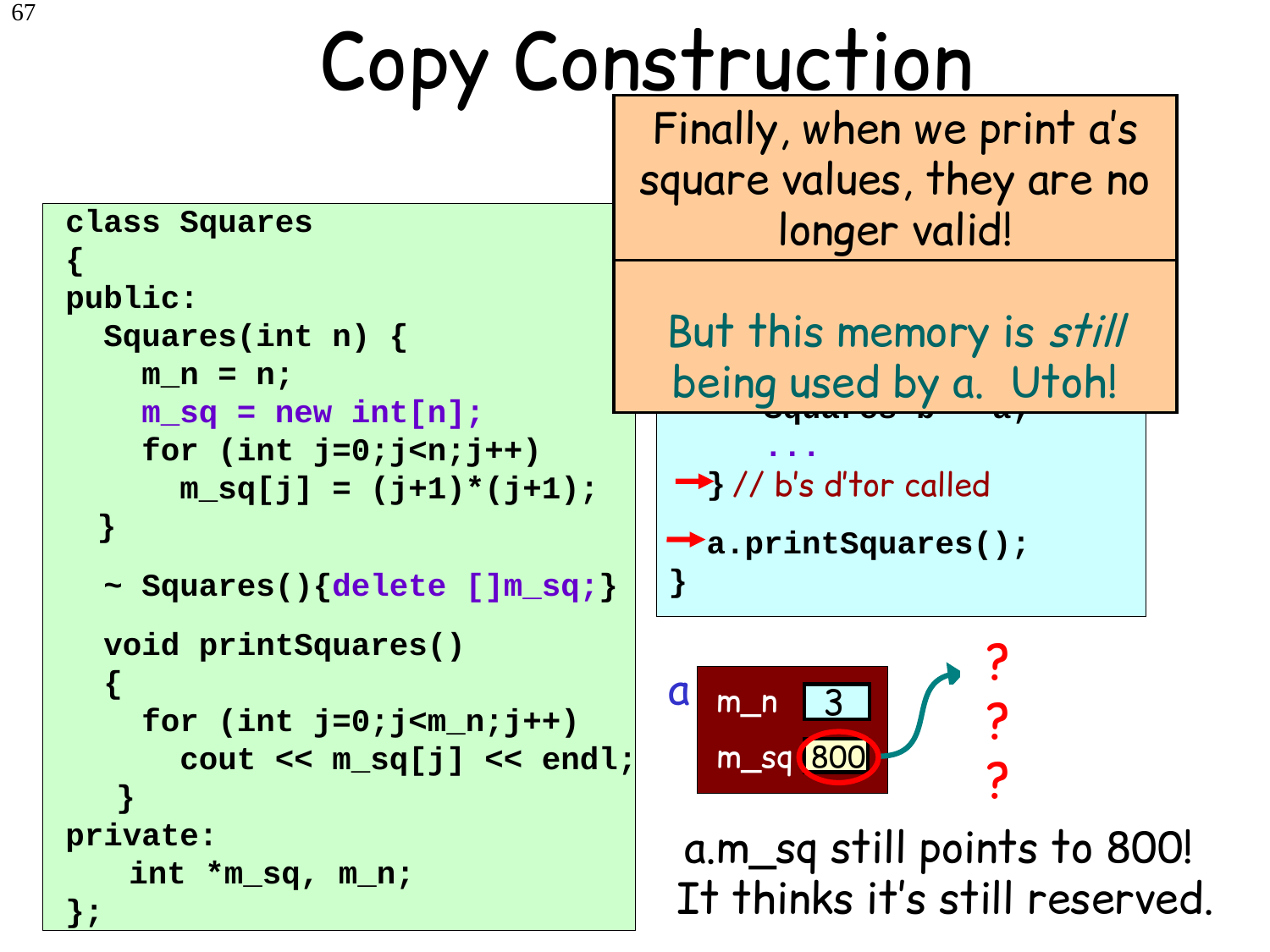

Copy Construction
67
Now, when b is destructed, it frees the memory at 800.

But this memory is still being used by a.  Utoh!
Finally, when we print a’s square values, they are no longer valid!
When we copy a’s members into b, both a and b point to the same memory.
main()
{
  Squares a(3);
  if (...)
  {
     Squares b = a;
     ...
  }

  a.printSquares();
}

class Squares
{
public:
  Squares(int n) {
    m_n = n;
    m_sq = new int[n];
    for (int j=0;j<n;j++)
      m_sq[j] = (j+1)*(j+1);
     }

  ~ Squares(){delete []m_sq;}

  void printSquares()
  {
    for (int j=0;j<m_n;j++)
      cout << m_sq[j] << endl;
      }
private:
	int *m_sq, m_n;
};

// b’s d’tor called

?
?
?

1
00000800
00000804
00000808

a

m_n

m_sq

3

4
9
800
b

m_n

m_sq

3
800

a.m_sq still points to 800!  It thinks it’s still reserved.